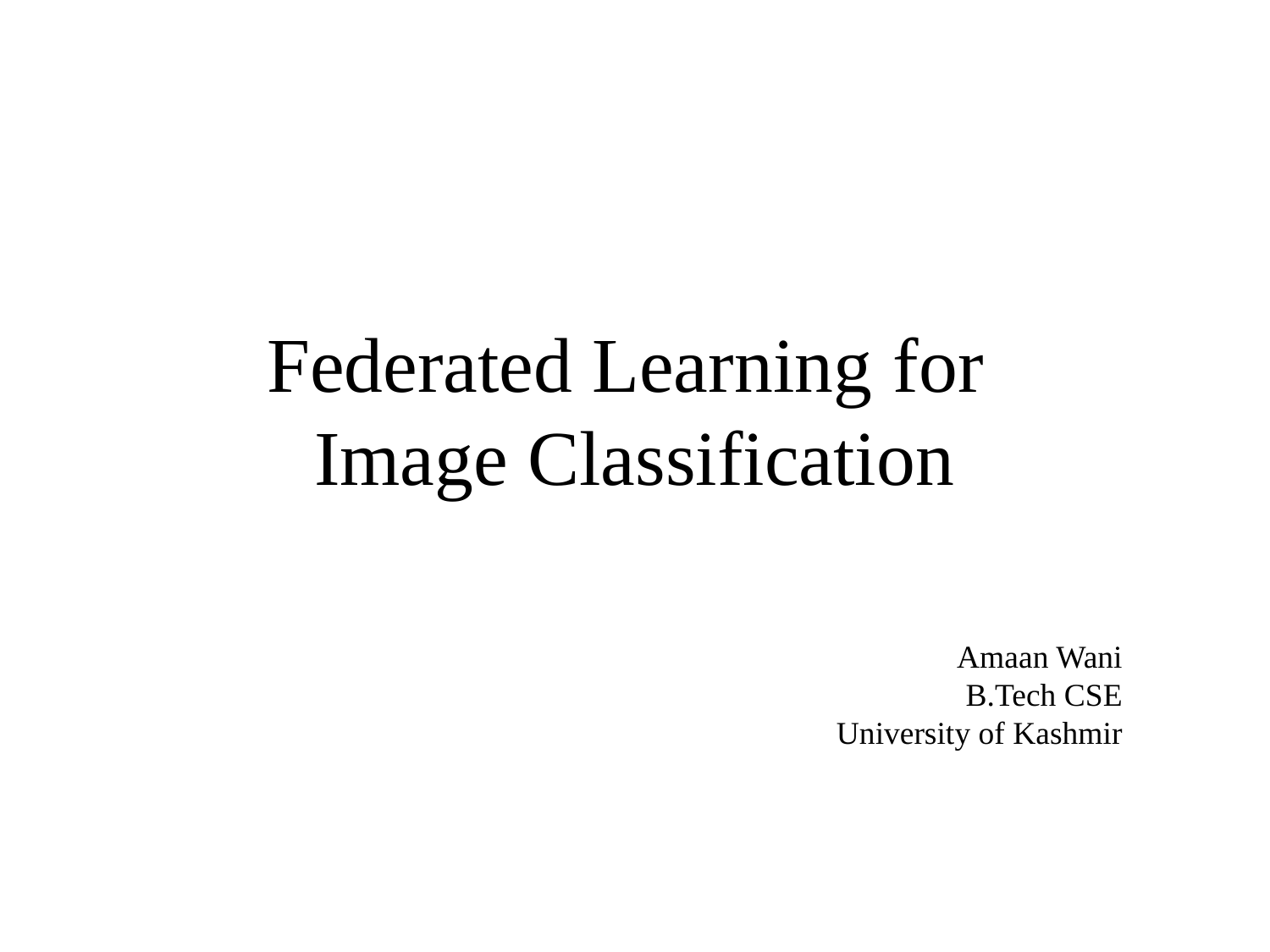

# Federated Learning for Image Classification
Amaan Wani
B.Tech CSE
University of Kashmir